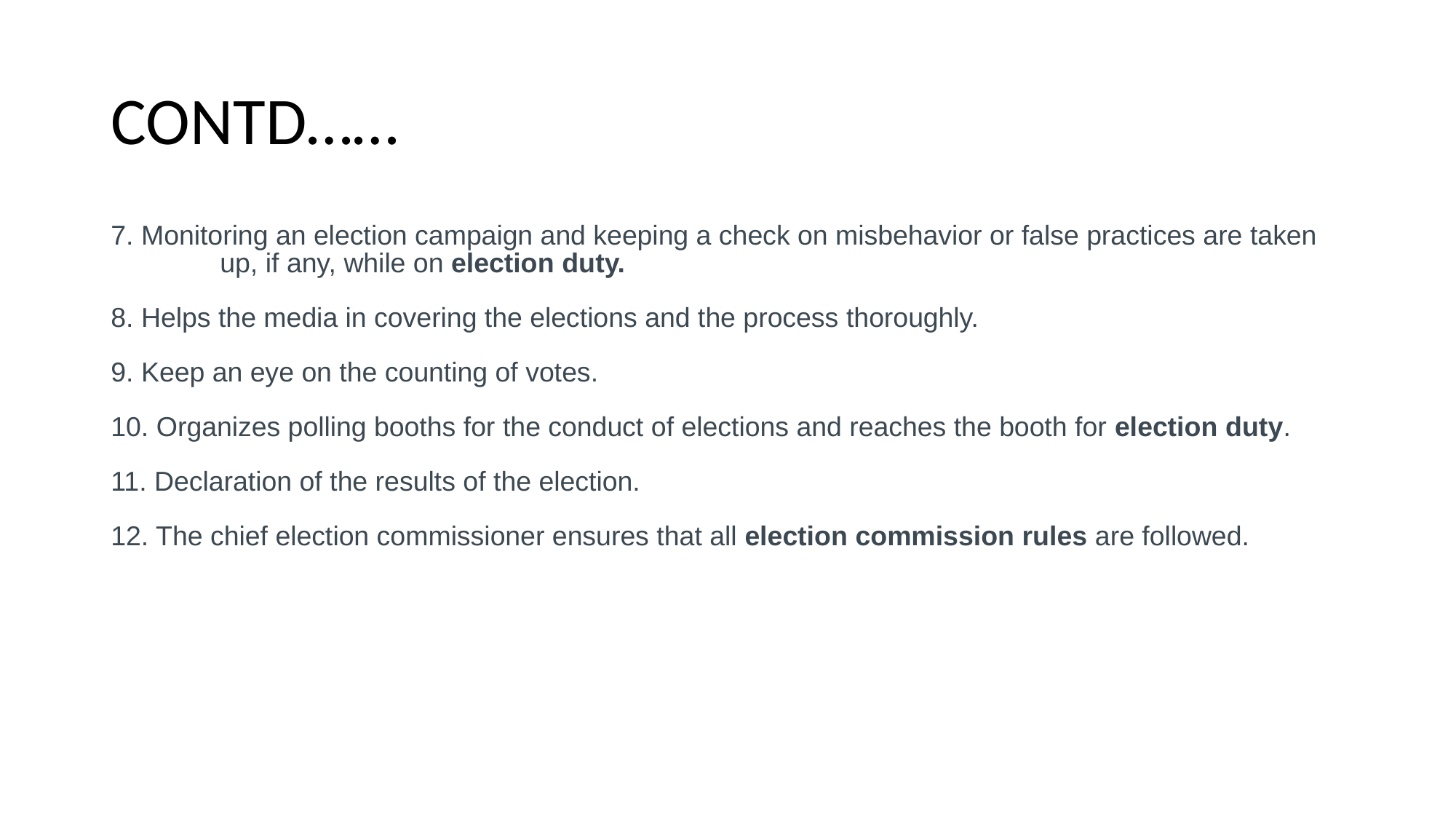

# CONTD……
7. Monitoring an election campaign and keeping a check on misbehavior or false practices are taken   	up, if any, while on election duty.
8. Helps the media in covering the elections and the process thoroughly.
9. Keep an eye on the counting of votes.
10. Organizes polling booths for the conduct of elections and reaches the booth for election duty.
11. Declaration of the results of the election.
12. The chief election commissioner ensures that all election commission rules are followed.